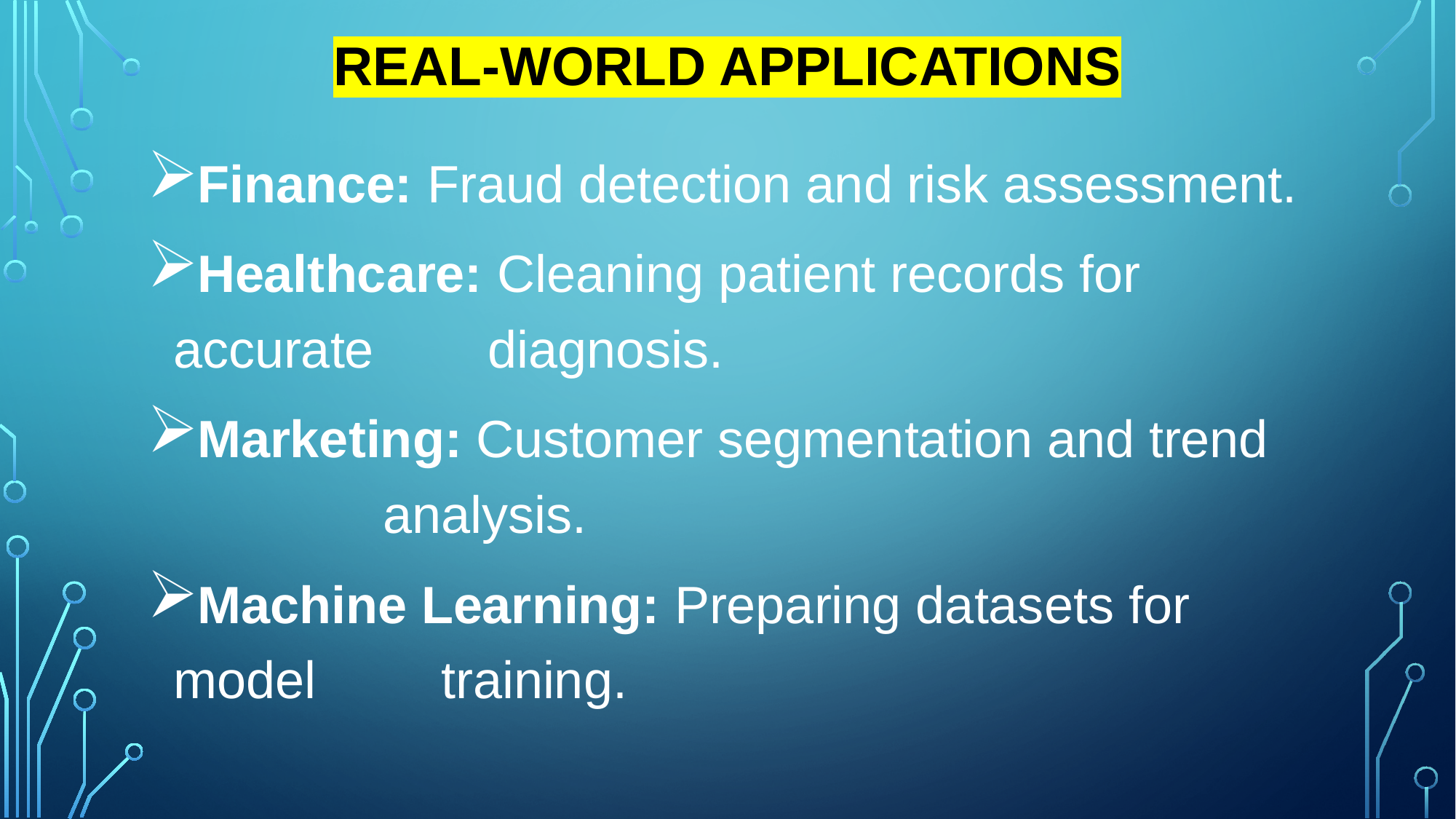

# Real-World Applications
Finance: Fraud detection and risk assessment.
Healthcare: Cleaning patient records for accurate 			diagnosis.
Marketing: Customer segmentation and trend 				analysis.
Machine Learning: Preparing datasets for model 				    training.